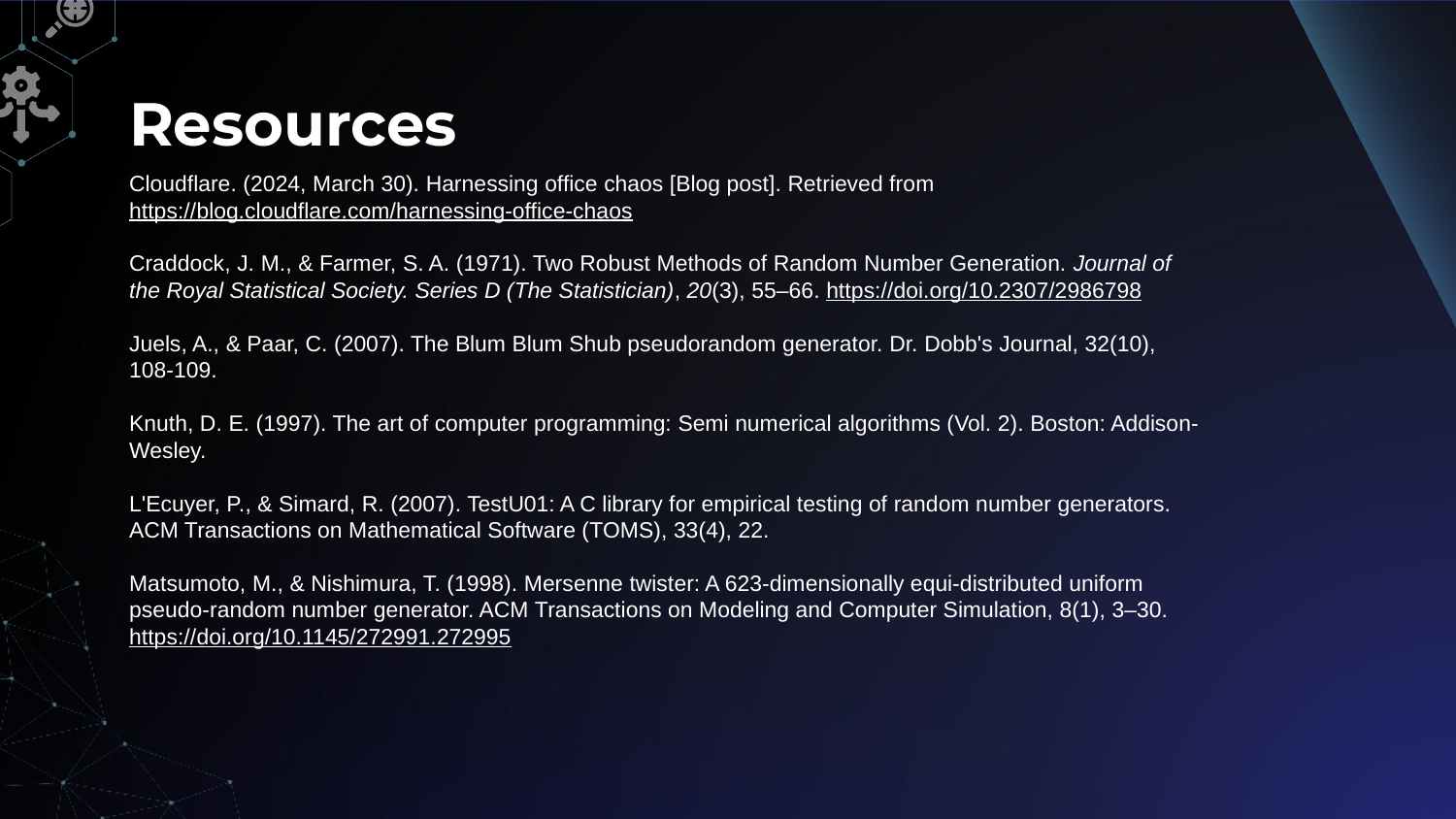

# Resources
Cloudflare. (2024, March 30). Harnessing office chaos [Blog post]. Retrieved from https://blog.cloudflare.com/harnessing-office-chaos

Craddock, J. M., & Farmer, S. A. (1971). Two Robust Methods of Random Number Generation. Journal of the Royal Statistical Society. Series D (The Statistician), 20(3), 55–66. https://doi.org/10.2307/2986798​
​
Juels, A., & Paar, C. (2007). The Blum Blum Shub pseudorandom generator. Dr. Dobb's Journal, 32(10), 108-109. ​
​
Knuth, D. E. (1997). The art of computer programming: Semi numerical algorithms (Vol. 2). Boston: Addison-Wesley.​
​
L'Ecuyer, P., & Simard, R. (2007). TestU01: A C library for empirical testing of random number generators. ACM Transactions on Mathematical Software (TOMS), 33(4), 22.​
​
Matsumoto, M., & Nishimura, T. (1998). Mersenne twister: A 623-dimensionally equi-distributed uniform pseudo-random number generator. ACM Transactions on Modeling and Computer Simulation, 8(1), 3–30. https://doi.org/10.1145/272991.272995​